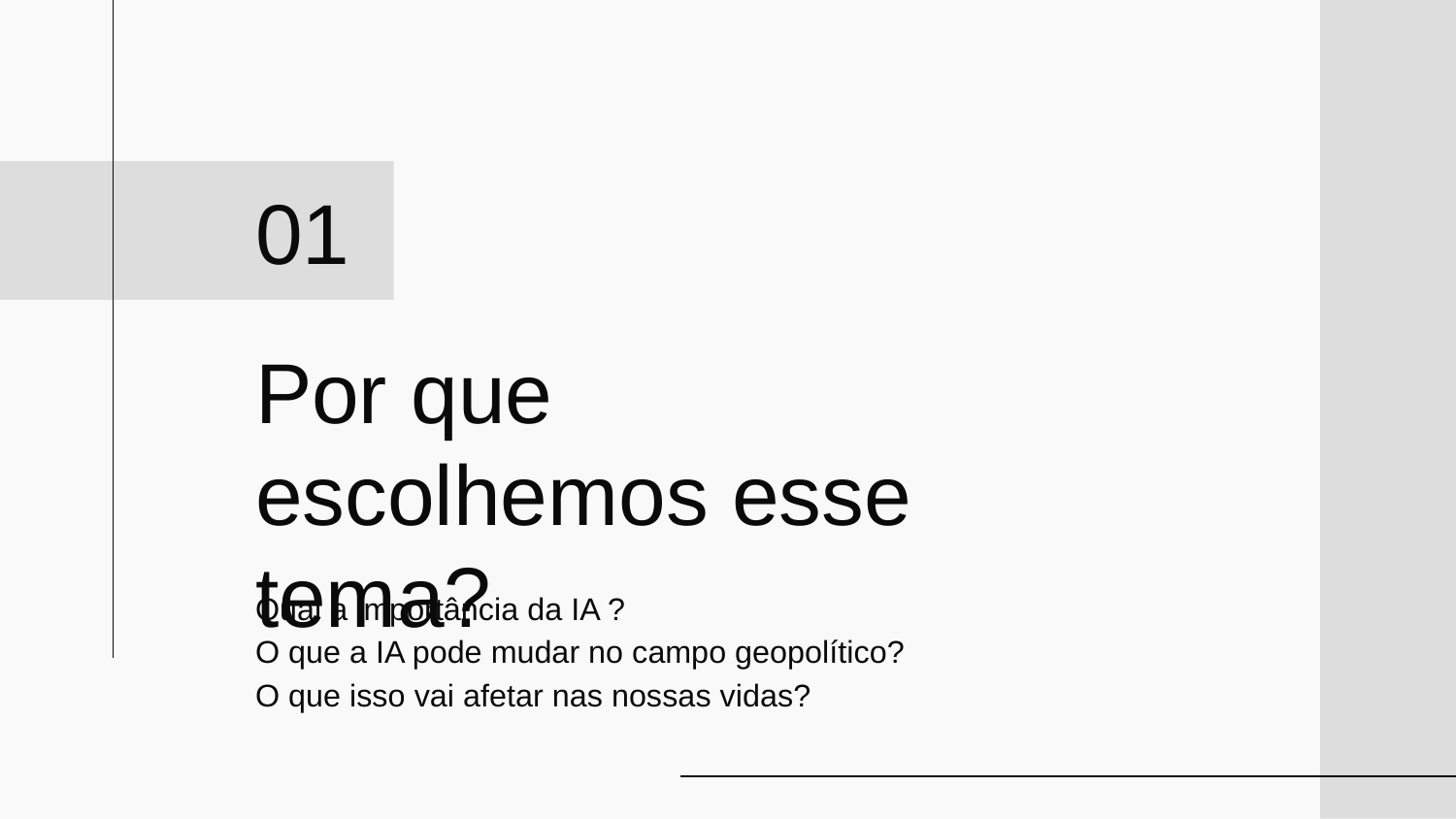

01
# Por que escolhemos esse tema?
Qual a importância da IA ?
O que a IA pode mudar no campo geopolítico?
O que isso vai afetar nas nossas vidas?